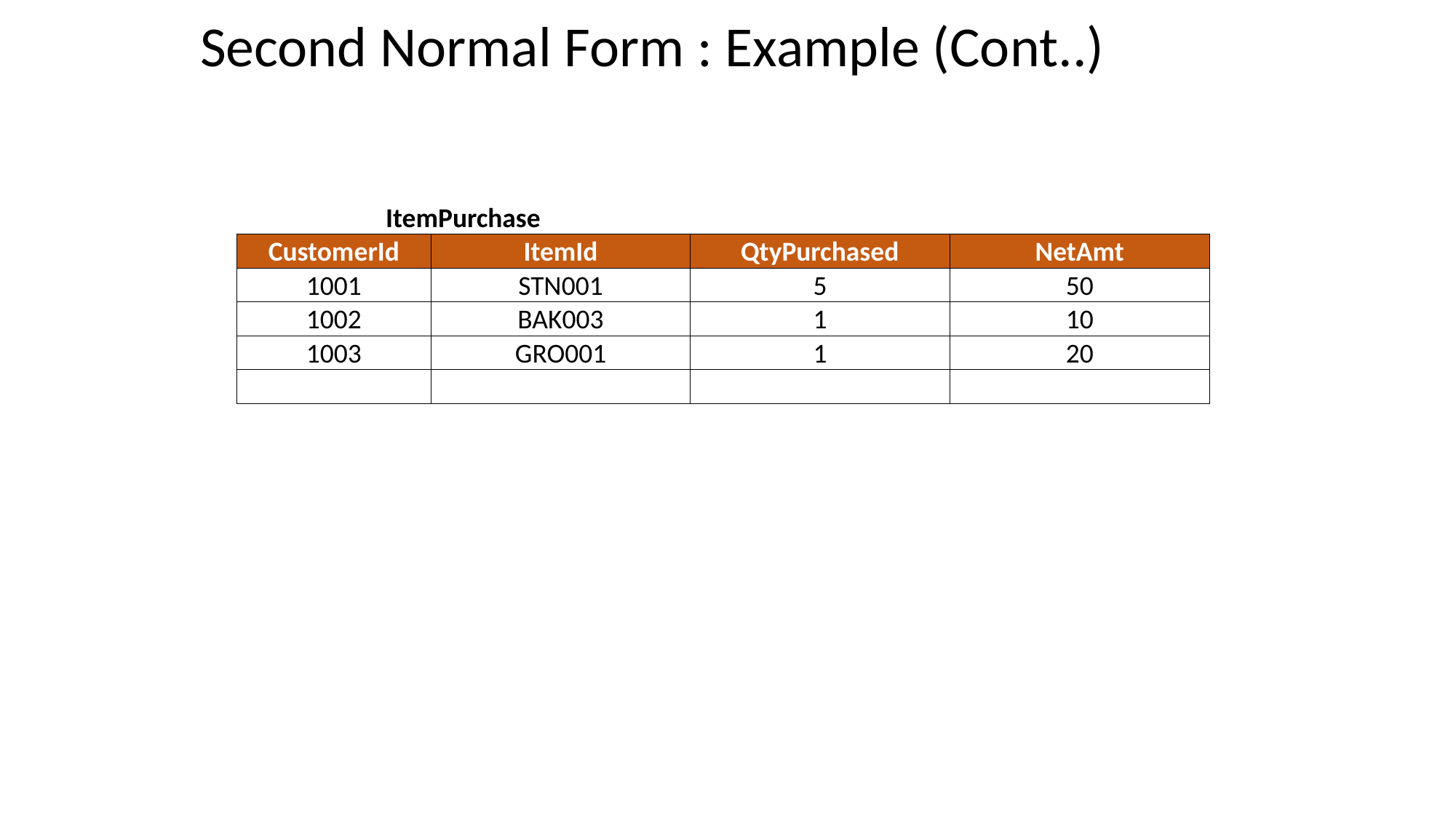

Second Normal Form : Example (Cont..)
| ItemPurchase |  |  |  |
| --- | --- | --- | --- |
| CustomerId | ItemId | QtyPurchased | NetAmt |
| 1001 | STN001 | 5 | 50 |
| 1002 | BAK003 | 1 | 10 |
| 1003 | GRO001 | 1 | 20 |
|  |  |  |  |
60